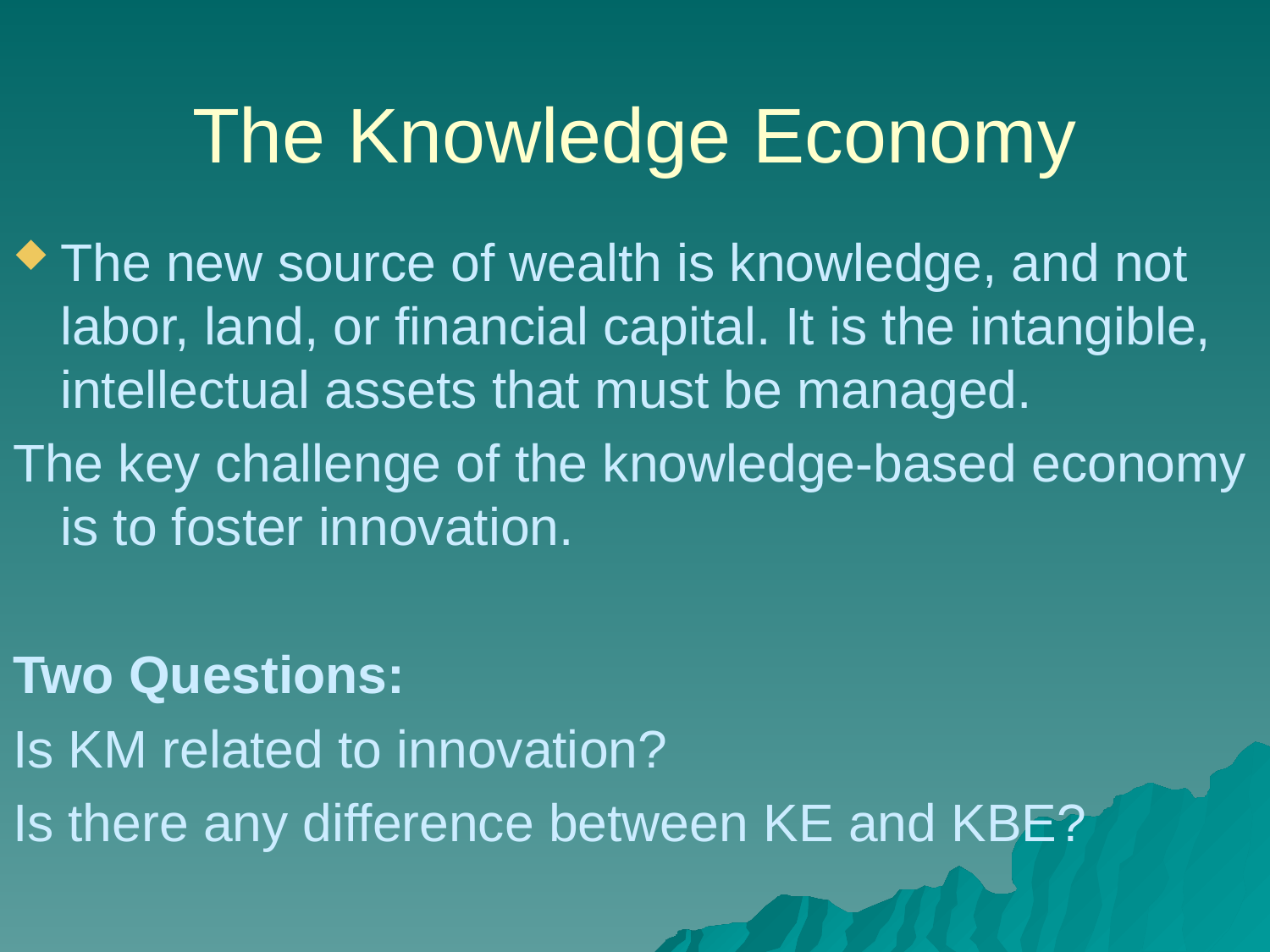

The Knowledge Economy
The new source of wealth is knowledge, and not labor, land, or financial capital. It is the intangible, intellectual assets that must be managed.
The key challenge of the knowledge-based economy is to foster innovation.

Two Questions:
Is KM related to innovation?
Is there any difference between KE and KBE?